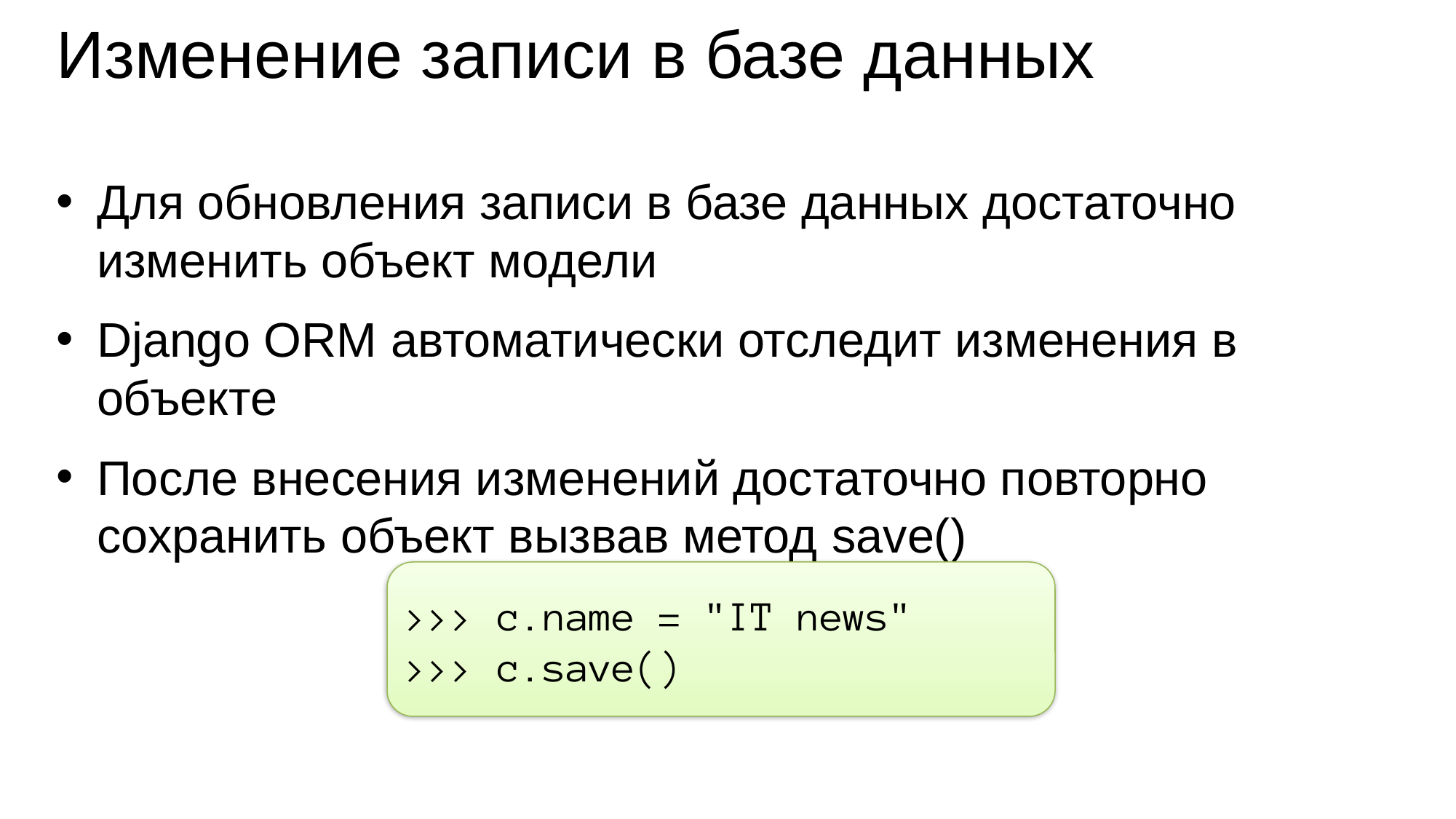

# Изменение записи в базе данных
Для обновления записи в базе данных достаточно изменить объект модели
Django ORM автоматически отследит изменения в объекте
После внесения изменений достаточно повторно сохранить объект вызвав метод save()
>>> c.name = "IT news"
>>> c.save()